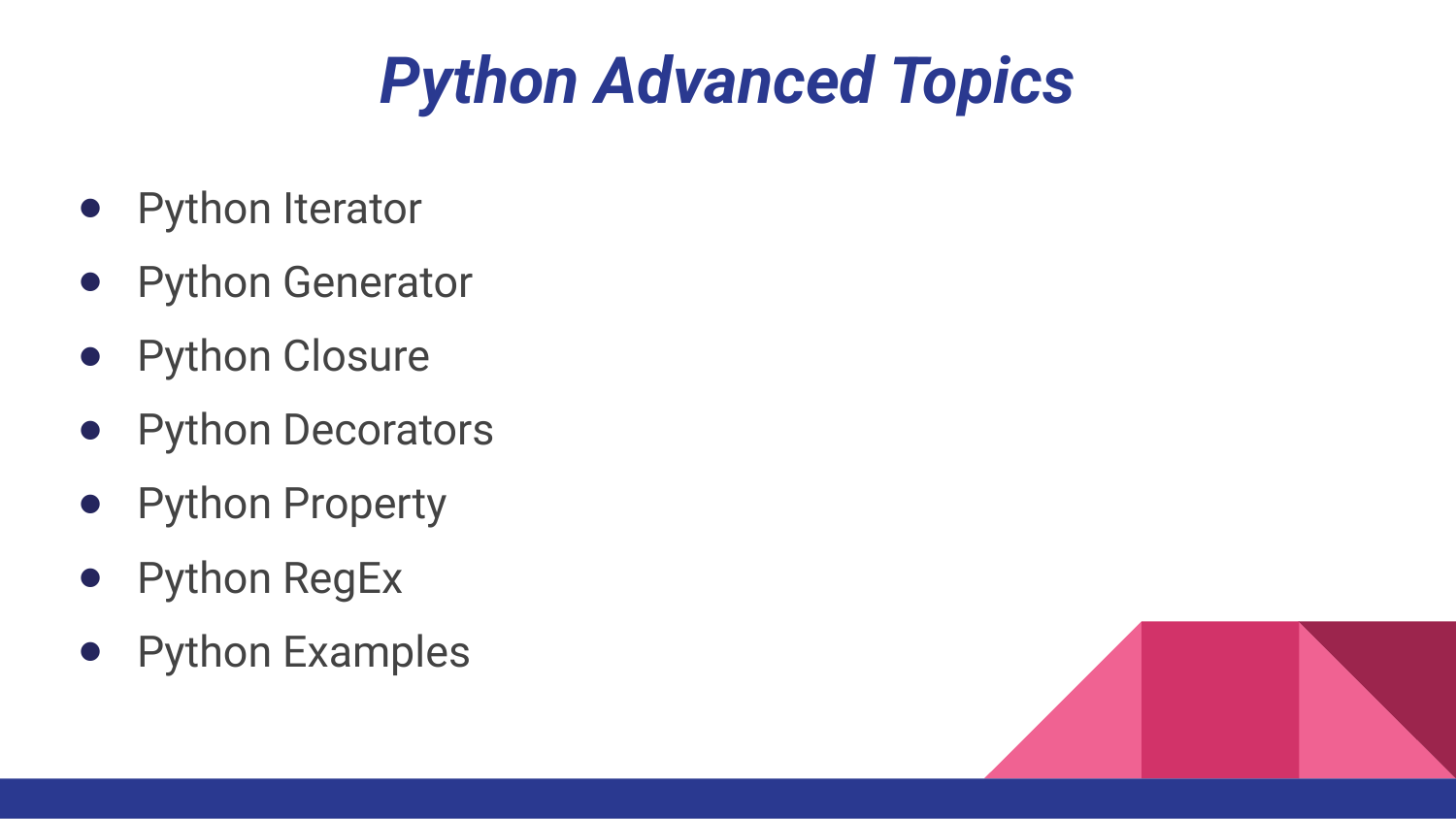

# Python Advanced Topics
Python Iterator
Python Generator
Python Closure
Python Decorators
Python Property
Python RegEx
Python Examples